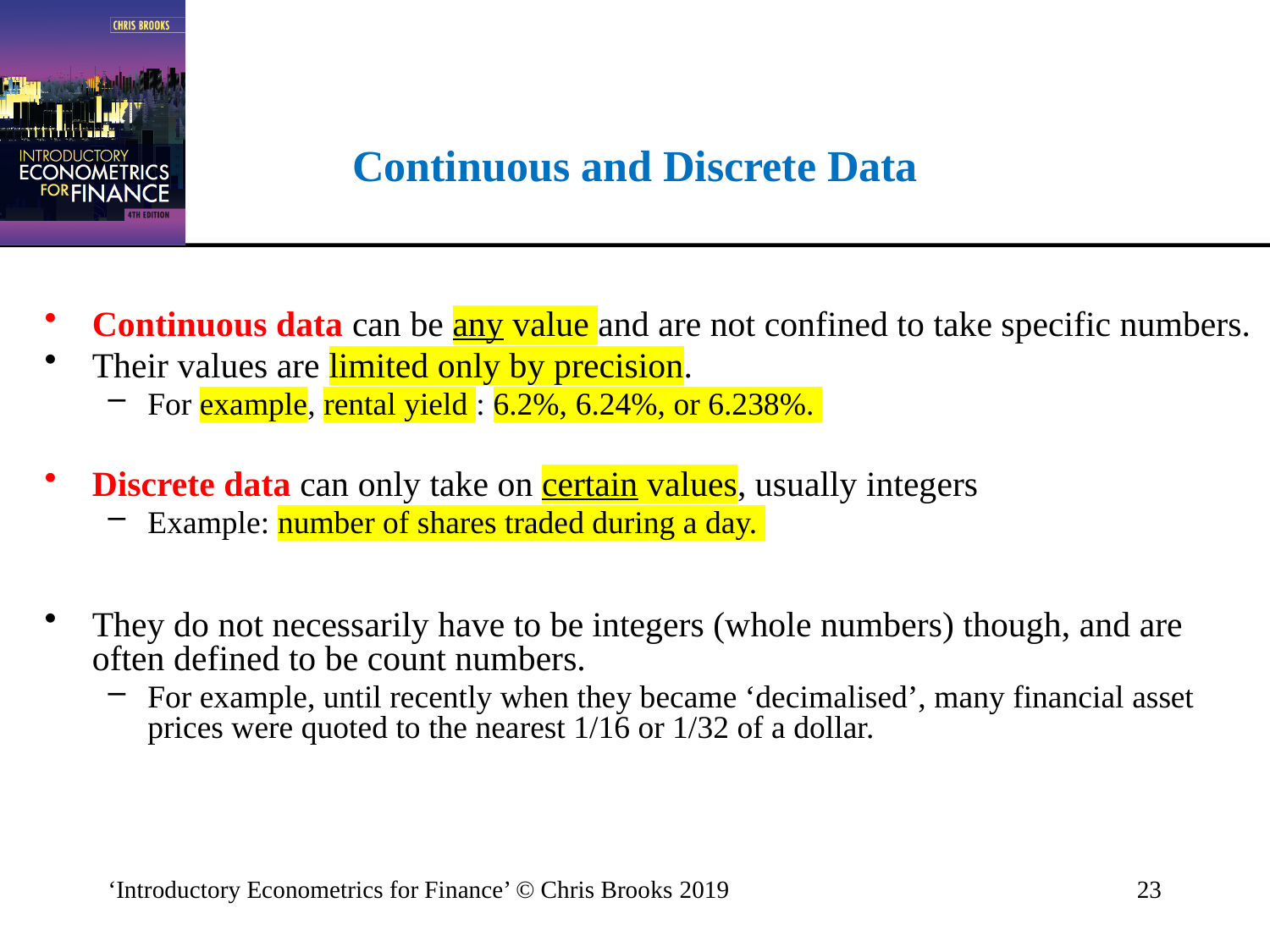

# Continuous and Discrete Data

Continuous data can be any value and are not confined to take specific numbers.
Their values are limited only by precision.
For example, rental yield : 6.2%, 6.24%, or 6.238%.

Discrete data can only take on certain values, usually integers
Example: number of shares traded during a day.

They do not necessarily have to be integers (whole numbers) though, and are often defined to be count numbers.
For example, until recently when they became ‘decimalised’, many financial asset prices were quoted to the nearest 1/16 or 1/32 of a dollar.
‘Introductory Econometrics for Finance’ © Chris Brooks 2019
23